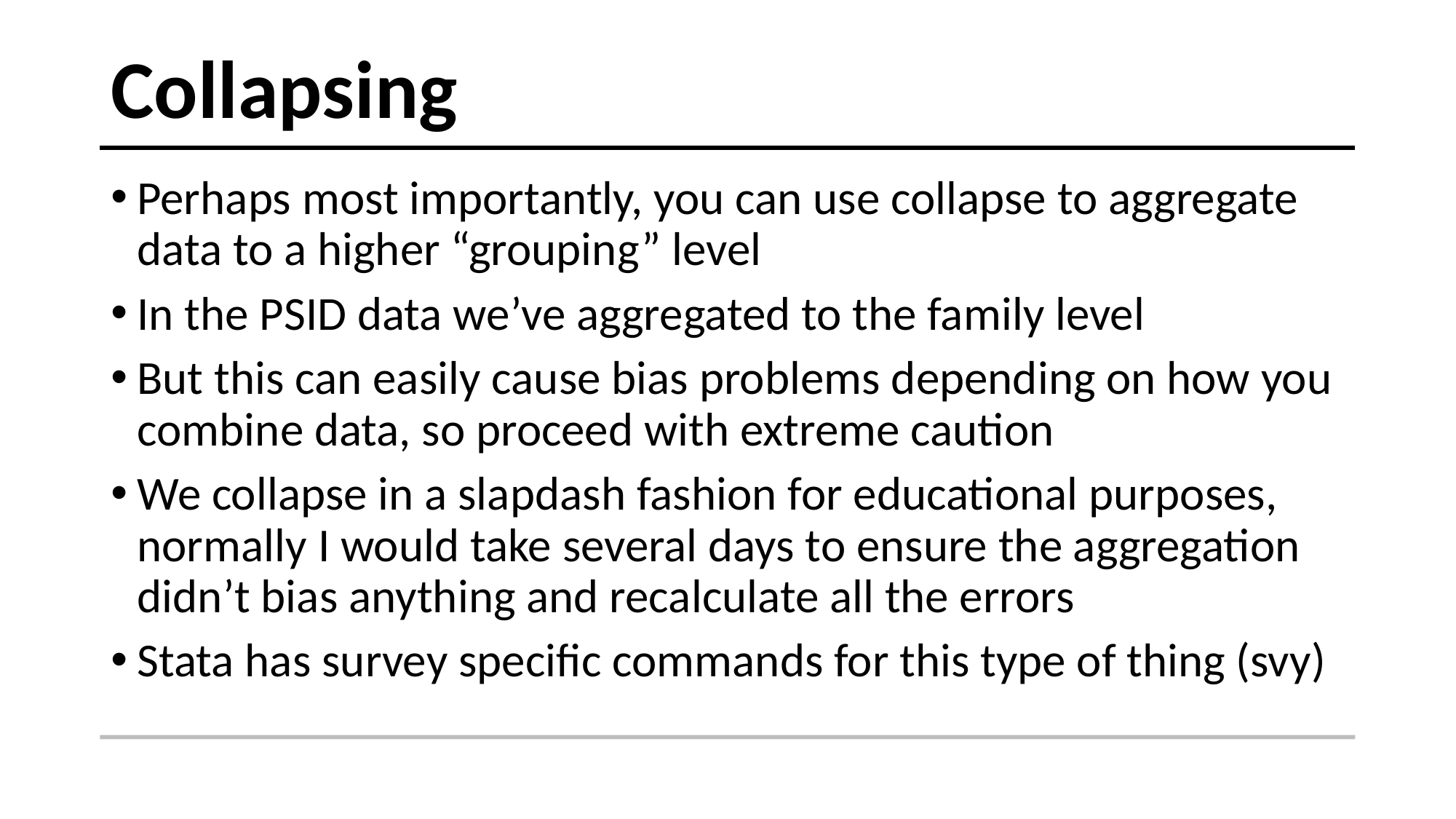

# Collapsing
Perhaps most importantly, you can use collapse to aggregate data to a higher “grouping” level
In the PSID data we’ve aggregated to the family level
But this can easily cause bias problems depending on how you combine data, so proceed with extreme caution
We collapse in a slapdash fashion for educational purposes, normally I would take several days to ensure the aggregation didn’t bias anything and recalculate all the errors
Stata has survey specific commands for this type of thing (svy)